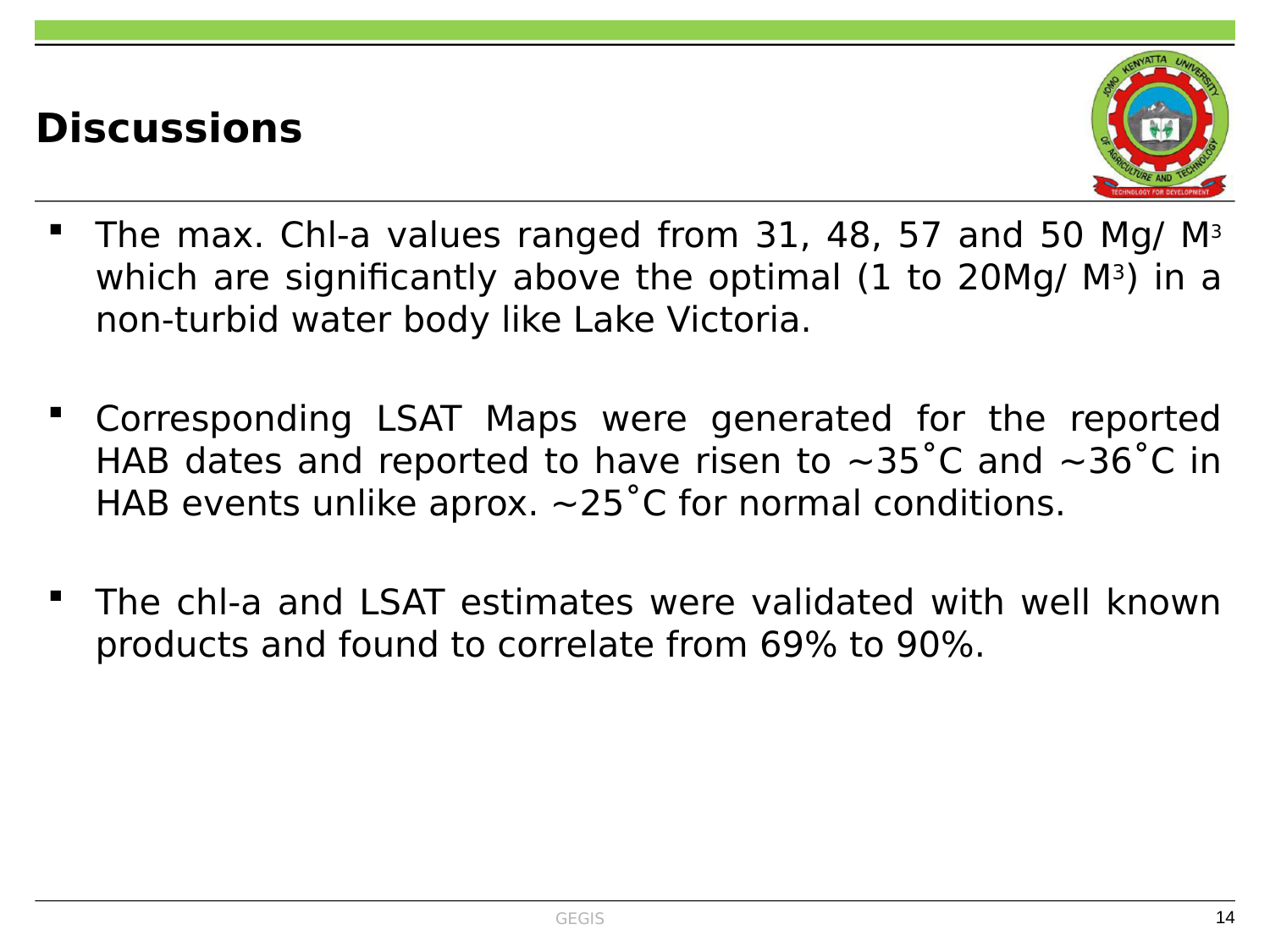

# Discussions
The max. Chl-a values ranged from 31, 48, 57 and 50 Mg/ M3 which are significantly above the optimal (1 to 20Mg/ M3) in a non-turbid water body like Lake Victoria.

Corresponding LSAT Maps were generated for the reported HAB dates and reported to have risen to ~35˚C and ~36˚C in HAB events unlike aprox. ~25˚C for normal conditions.

The chl-a and LSAT estimates were validated with well known products and found to correlate from 69% to 90%.